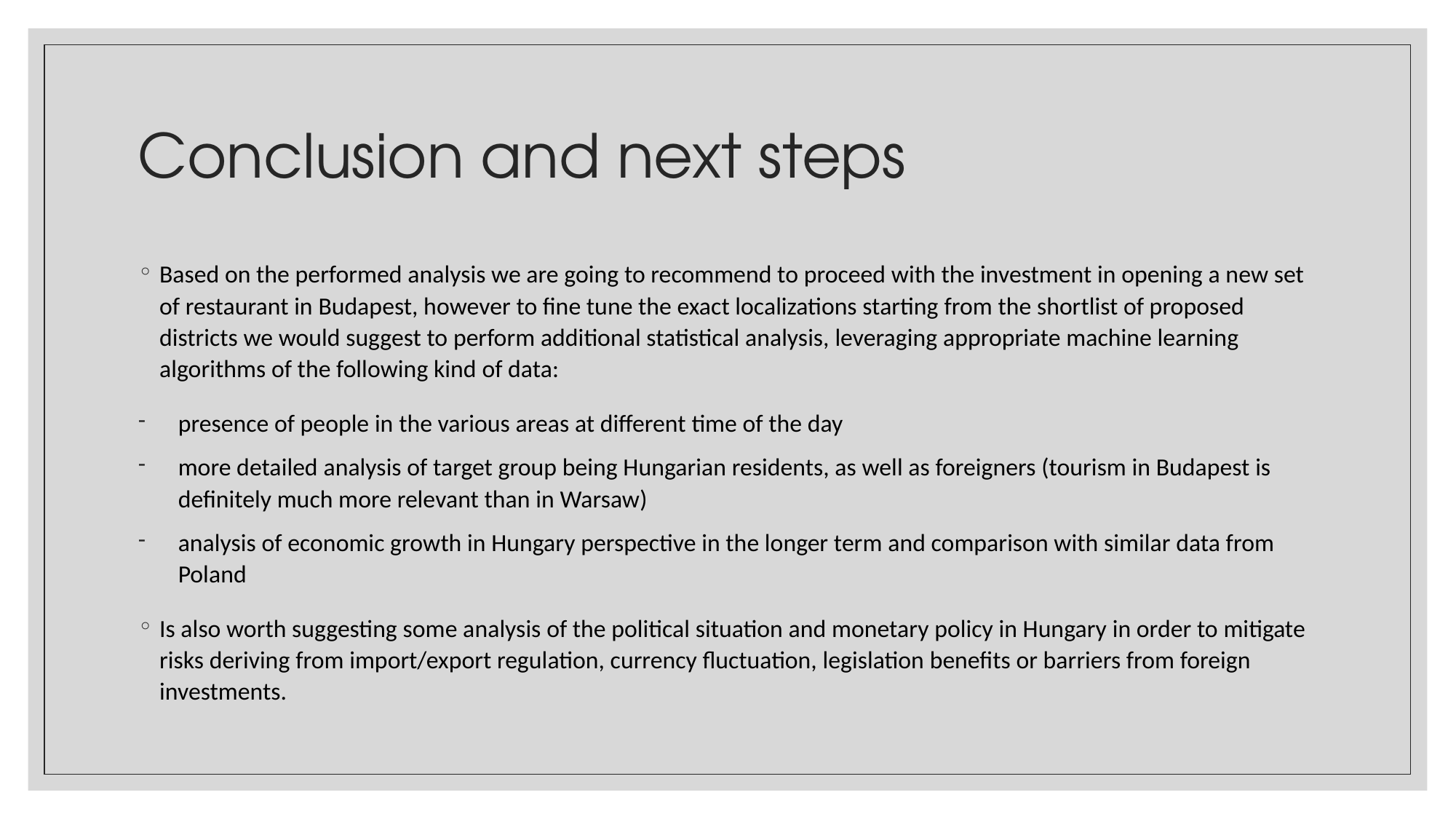

# Conclusion and next steps
Based on the performed analysis we are going to recommend to proceed with the investment in opening a new set of restaurant in Budapest, however to fine tune the exact localizations starting from the shortlist of proposed districts we would suggest to perform additional statistical analysis, leveraging appropriate machine learning algorithms of the following kind of data:
presence of people in the various areas at different time of the day
more detailed analysis of target group being Hungarian residents, as well as foreigners (tourism in Budapest is definitely much more relevant than in Warsaw)
analysis of economic growth in Hungary perspective in the longer term and comparison with similar data from Poland
Is also worth suggesting some analysis of the political situation and monetary policy in Hungary in order to mitigate risks deriving from import/export regulation, currency fluctuation, legislation benefits or barriers from foreign investments.